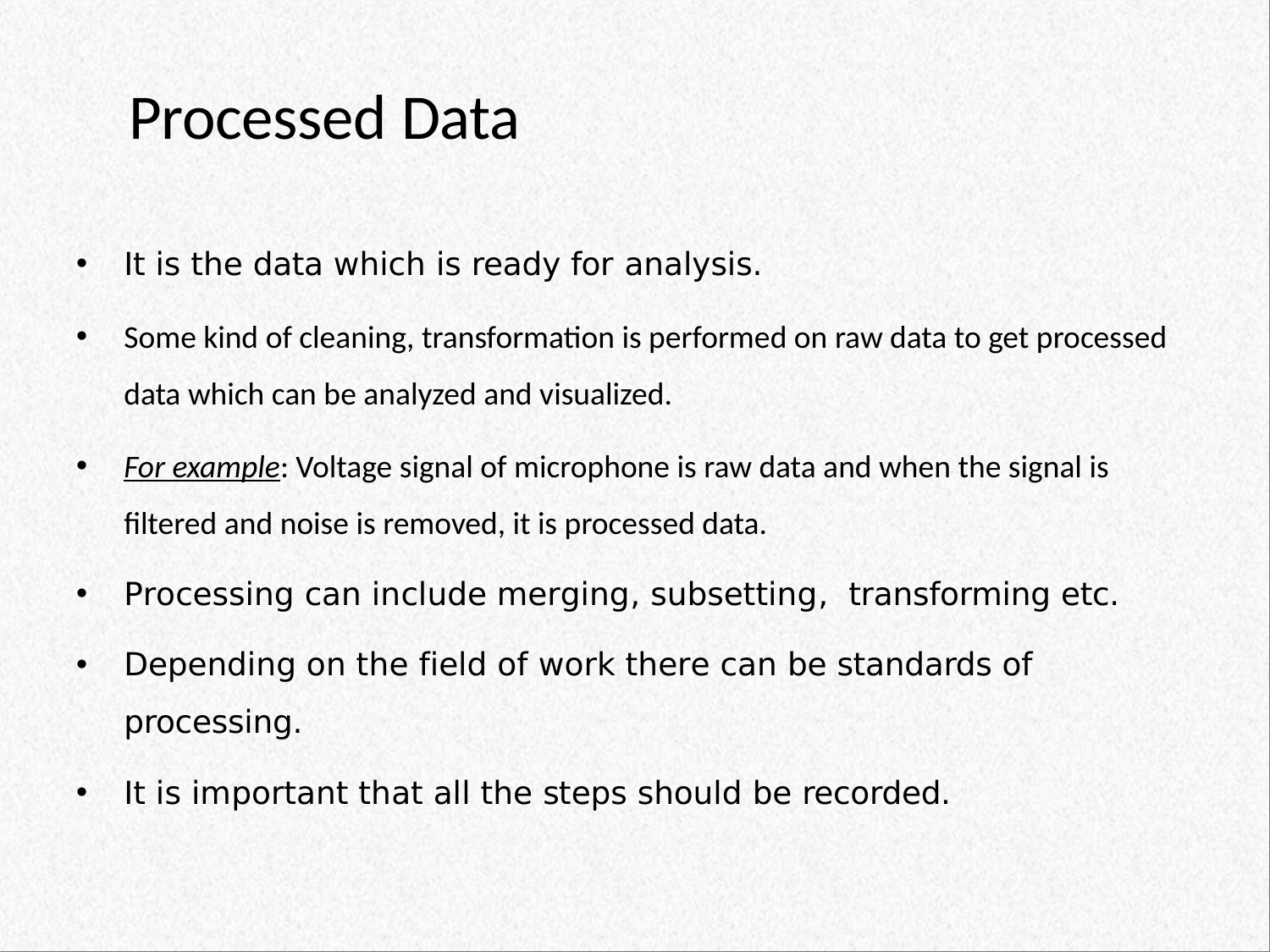

# Processed Data
It is the data which is ready for analysis.
Some kind of cleaning, transformation is performed on raw data to get processed data which can be analyzed and visualized.
For example: Voltage signal of microphone is raw data and when the signal is filtered and noise is removed, it is processed data.
Processing can include merging, subsetting,  transforming etc.
Depending on the field of work there can be standards of processing.
It is important that all the steps should be recorded.